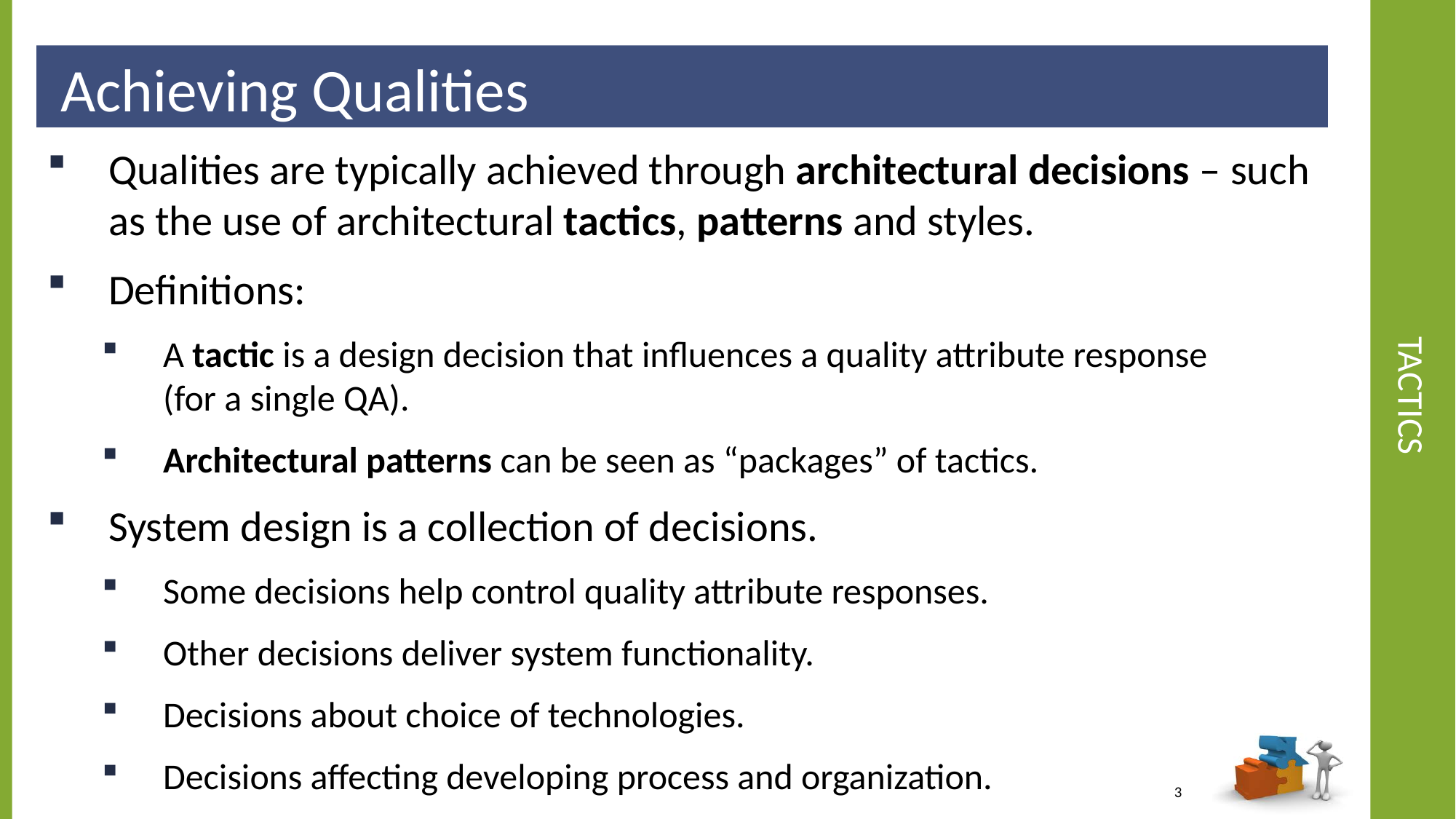

Achieving Qualities
# Tactics
Qualities are typically achieved through architectural decisions – such as the use of architectural tactics, patterns and styles.
Definitions:
A tactic is a design decision that influences a quality attribute response        (for a single QA).
Architectural patterns can be seen as “packages” of tactics.
System design is a collection of decisions.
Some decisions help control quality attribute responses.
Other decisions deliver system functionality.
Decisions about choice of technologies.
Decisions affecting developing process and organization.
3